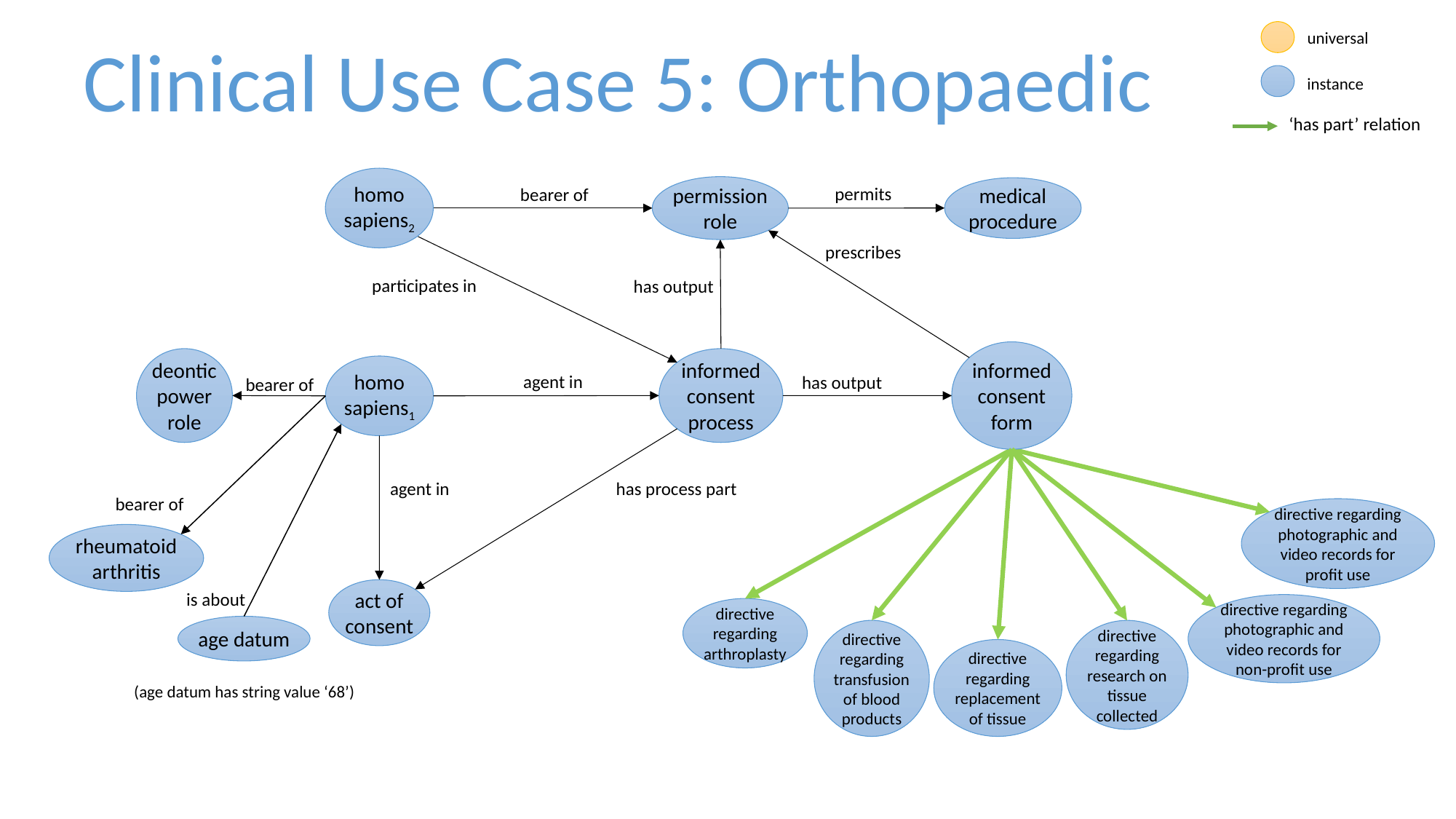

universal
Clinical Use Case 5: Orthopaedic

instance
‘has part’ relation
homo sapiens2
permission role
permits
bearer of
medical procedure
prescribes
participates in
has output
informed consent form
deontic
power role
informed consent process
homo sapiens1
agent in
has output
bearer of
agent in
has process part
bearer of
directive regarding photographic and video records for profit use
rheumatoid arthritis
act of consent
is about
directive regarding photographic and video records for non-profit use
directive regarding arthroplasty
age datum
directive regarding transfusion of blood products
directive regarding research on tissue collected
directive regarding replacement of tissue
(age datum has string value ‘68’)